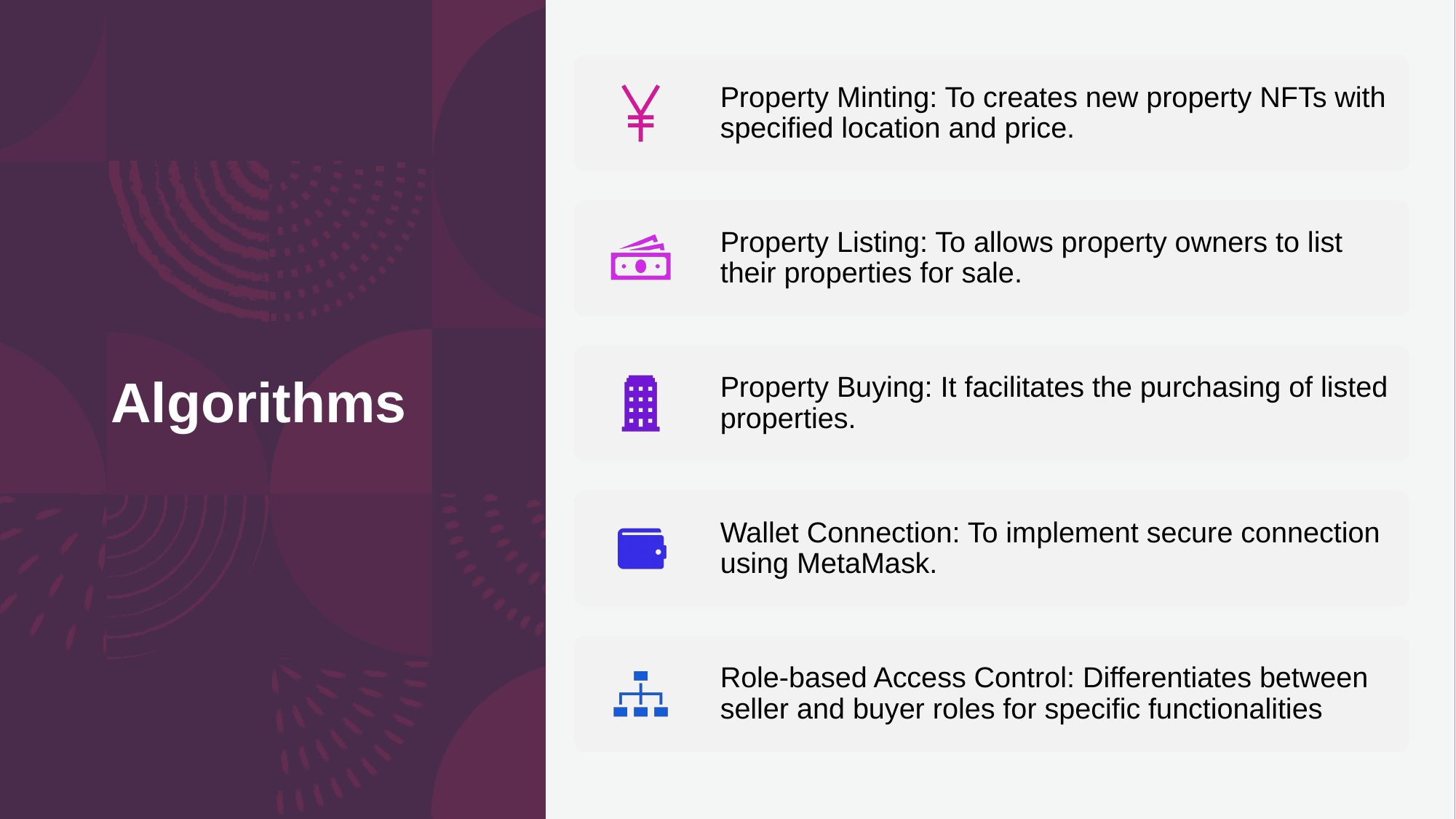

Property Minting: To creates new property NFTs with specified location and price.
Property Listing: To allows property owners to list their properties for sale.
Property Buying: It facilitates the purchasing of listed properties.
Wallet Connection: To implement secure connection using MetaMask.
Role-based Access Control: Differentiates between seller and buyer roles for specific functionalities
# Algorithms